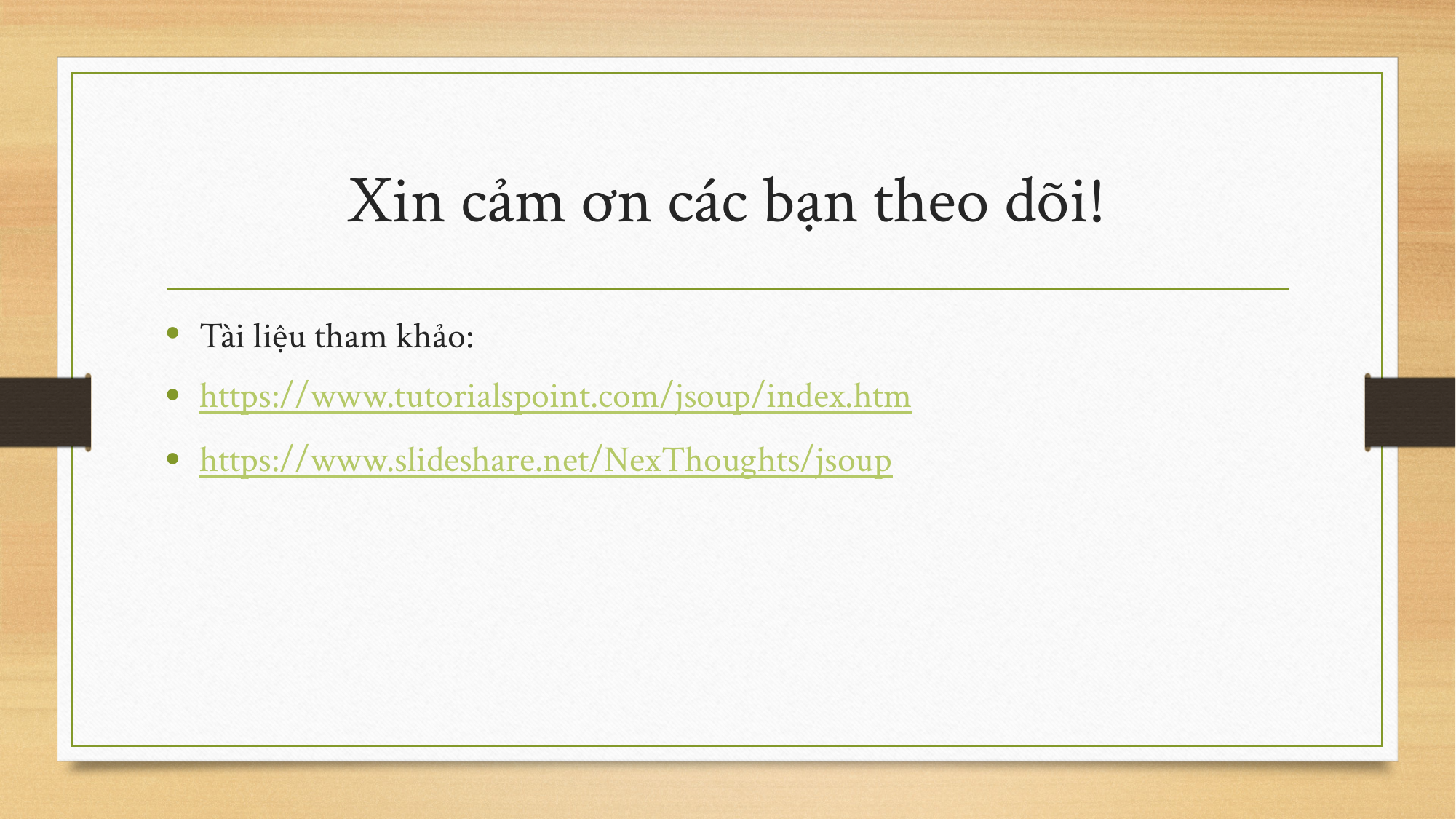

# Xin cảm ơn các bạn theo dõi!
Tài liệu tham khảo:
https://www.tutorialspoint.com/jsoup/index.htm
https://www.slideshare.net/NexThoughts/jsoup